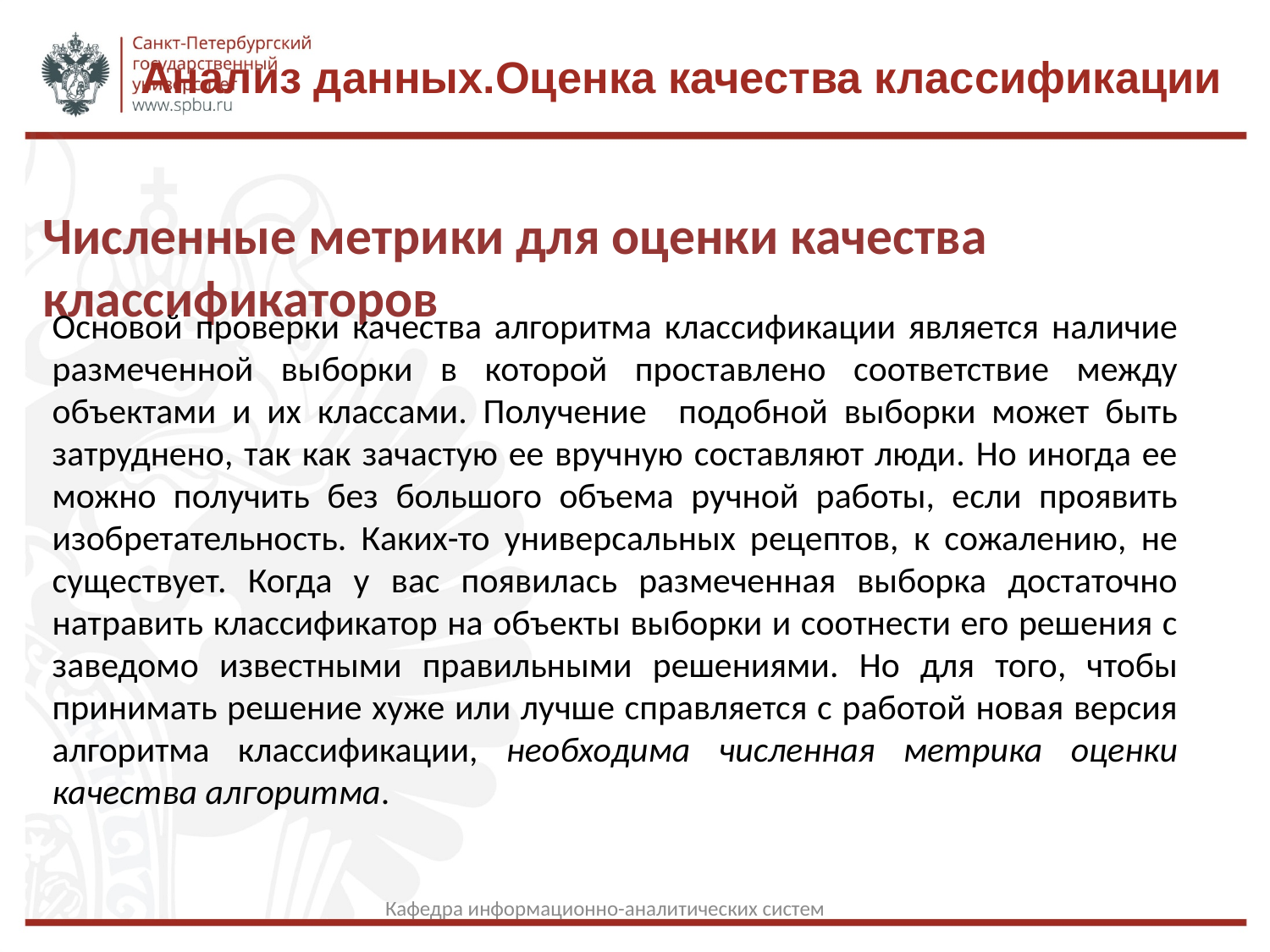

Анализ данных.Оценка качества классификации

Численные метрики для оценки качества классификаторов

Основой проверки качества алгоритма классификации является наличие размеченной выборки в которой проставлено соответствие между объектами и их классами. Получение  подобной выборки может быть затруднено, так как зачастую ее вручную составляют люди. Но иногда ее можно получить без большого объема ручной работы, если проявить изобретательность. Каких-то универсальных рецептов, к сожалению, не существует. Когда у вас появилась размеченная выборка достаточно натравить классификатор на объекты выборки и соотнести его решения с заведомо известными правильными решениями. Но для того, чтобы принимать решение хуже или лучше справляется с работой новая версия алгоритма классификации, необходима численная метрика оценки качества алгоритма.

Кафедра информационно-аналитических систем